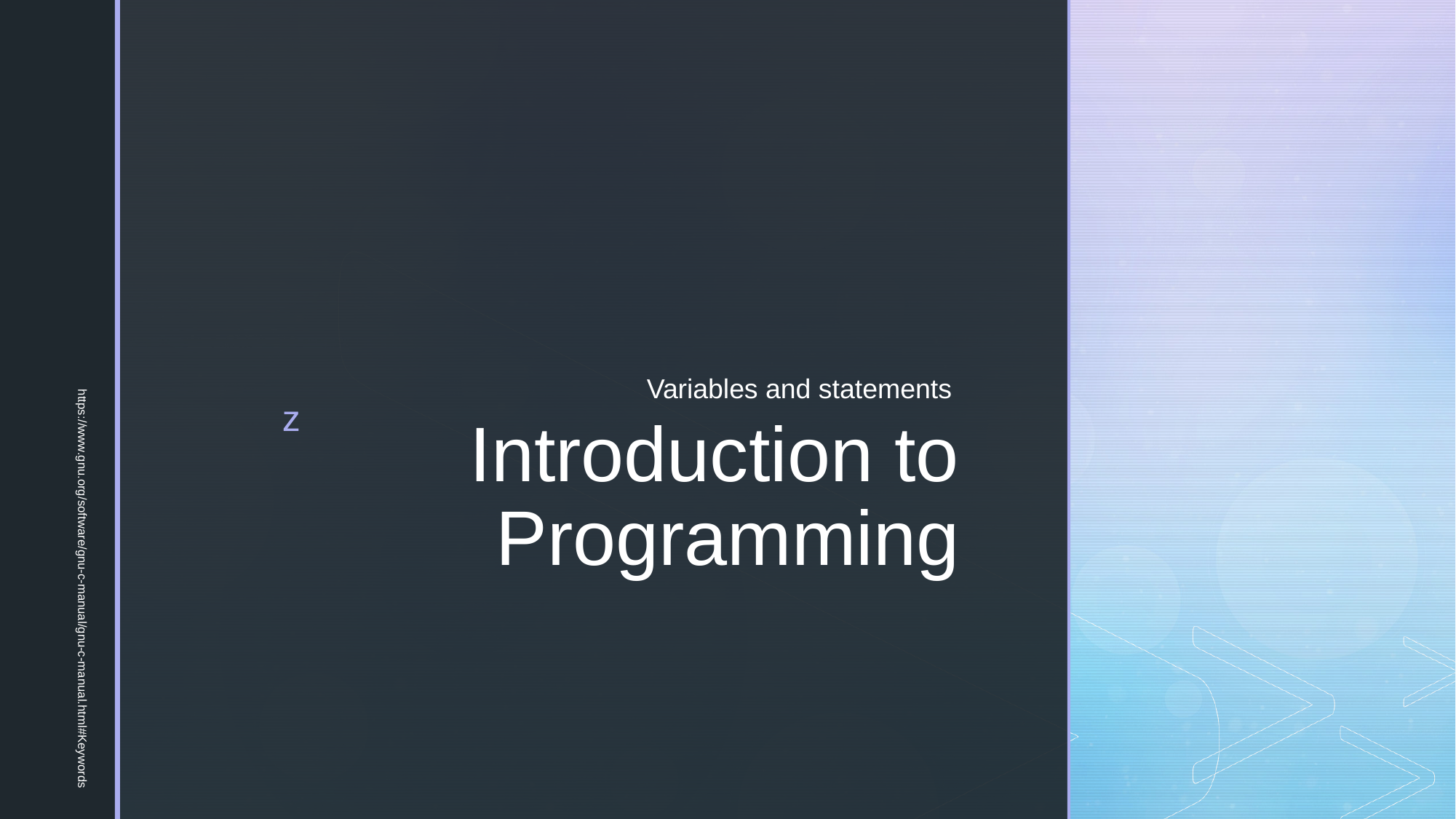

Variables and statements
# Introduction to Programming
https://www.gnu.org/software/gnu-c-manual/gnu-c-manual.html#Keywords